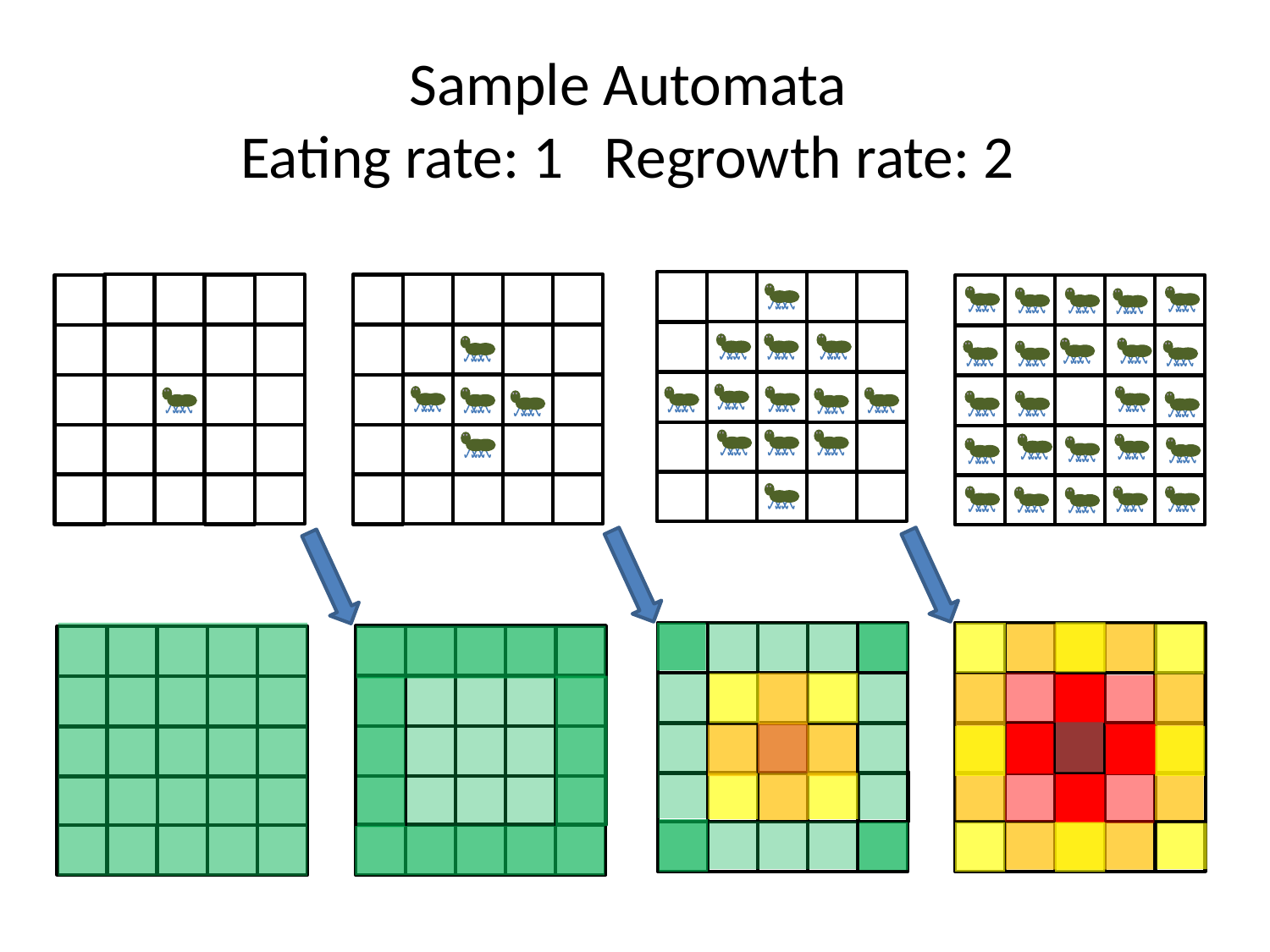

# Sample Automata Eating rate: 1   Regrowth rate: 2